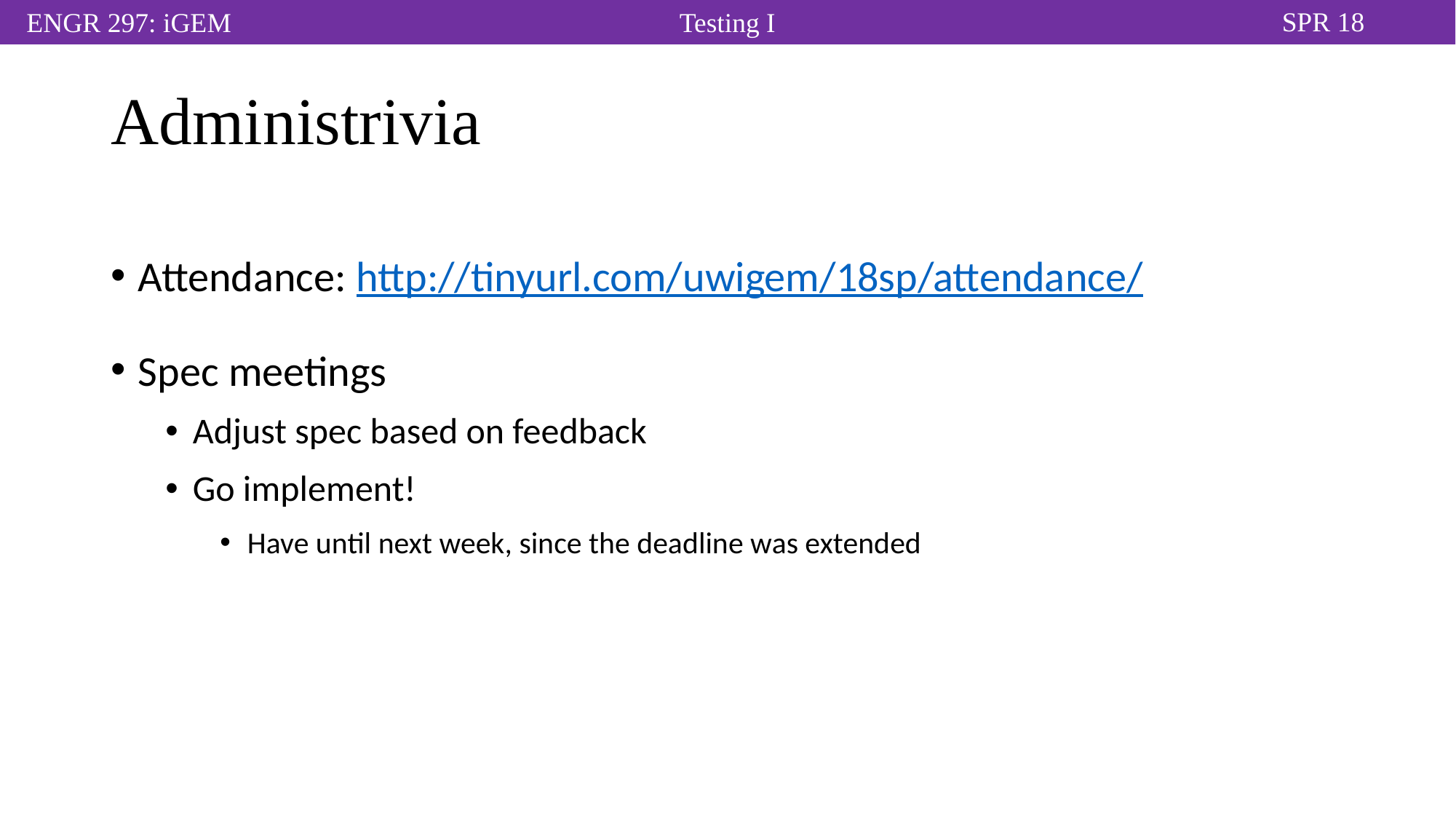

# Administrivia
Attendance: http://tinyurl.com/uwigem/18sp/attendance/
Spec meetings
Adjust spec based on feedback
Go implement!
Have until next week, since the deadline was extended